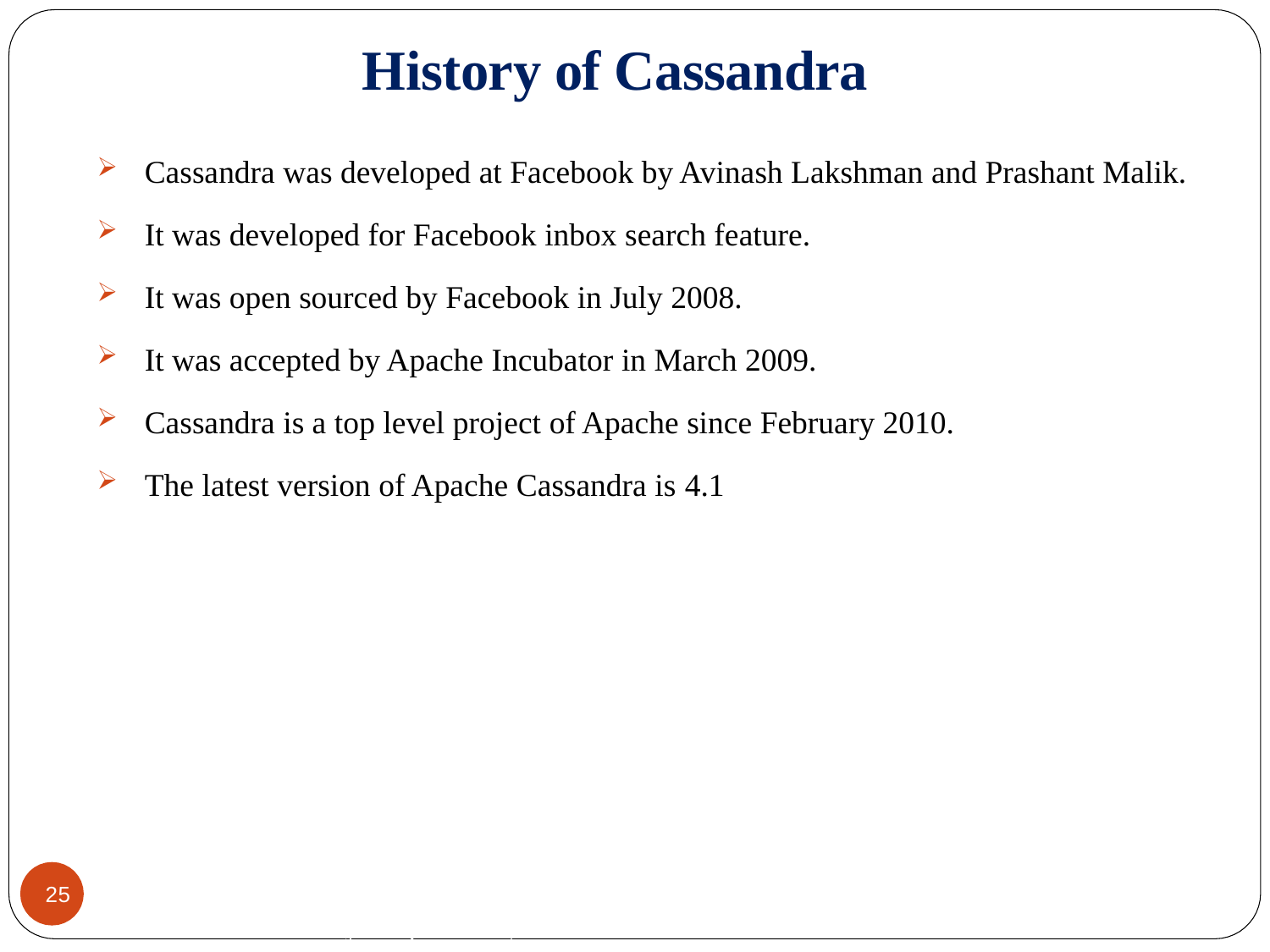

# History of Cassandra
Cassandra was developed at Facebook by Avinash Lakshman and Prashant Malik.
It was developed for Facebook inbox search feature.
It was open sourced by Facebook in July 2008.
It was accepted by Apache Incubator in March 2009.
Cassandra is a top level project of Apache since February 2010.
The latest version of Apache Cassandra is 4.1

25
CREDITS: Jimmy Lin (University of Maryland)